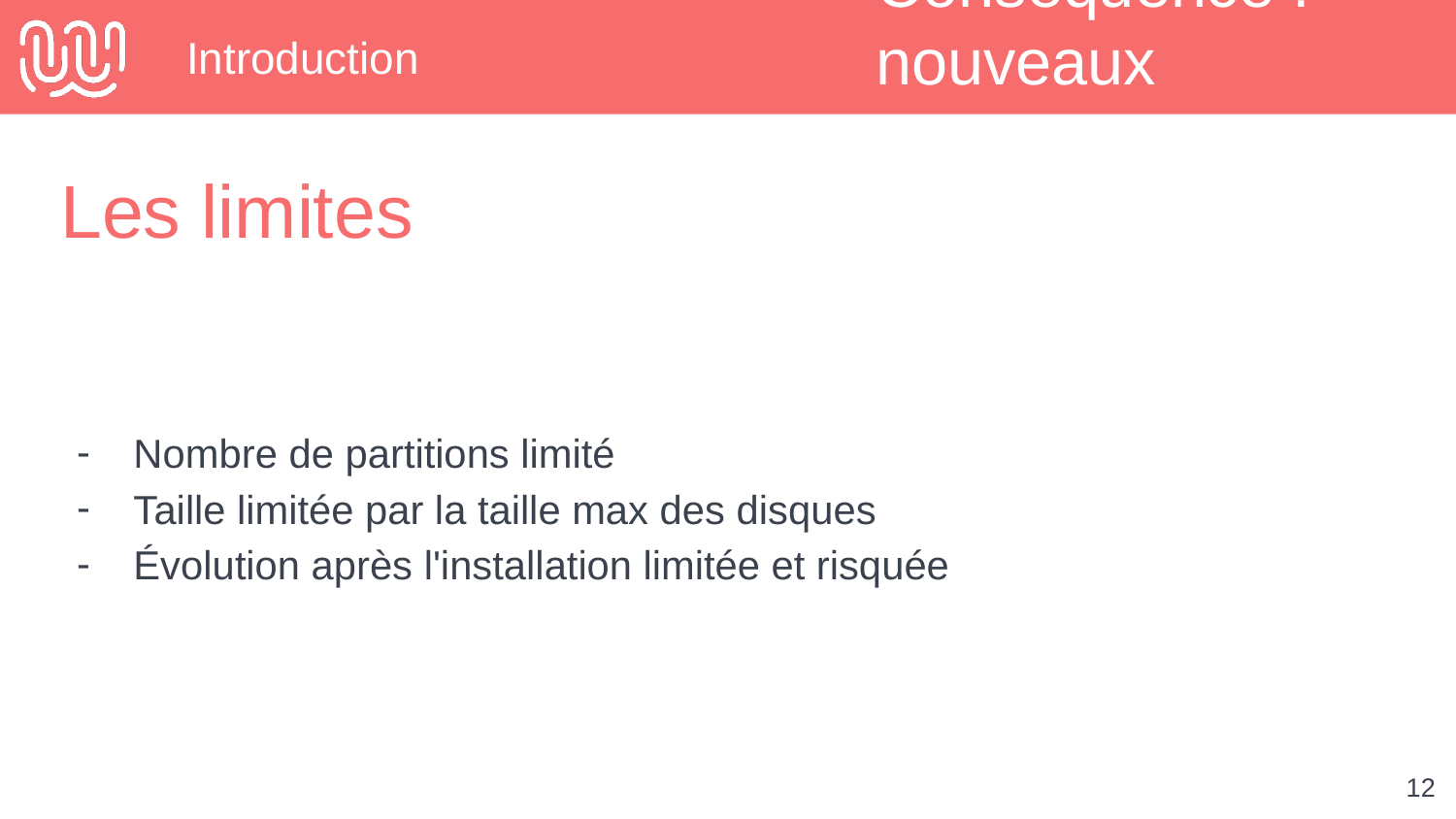

# Introduction
Conséquence : nouveaux problèmes
Les limites
Nombre de partitions limité
Taille limitée par la taille max des disques
Évolution après l'installation limitée et risquée

12